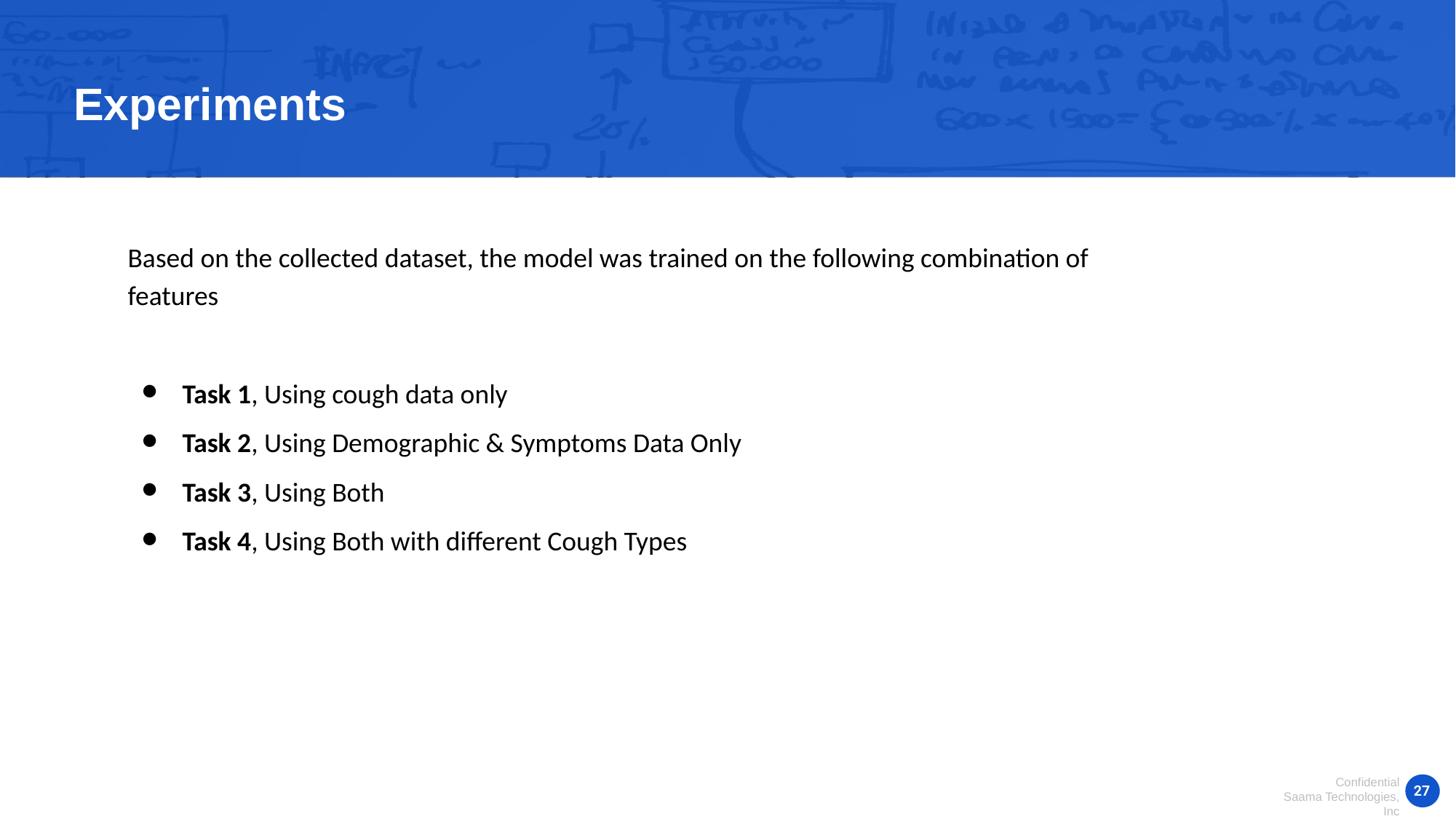

Experiments
Based on the collected dataset, the model was trained on the following combination of features

Task 1, Using cough data only
Task 2, Using Demographic & Symptoms Data Only
Task 3, Using Both
Task 4, Using Both with different Cough Types

27